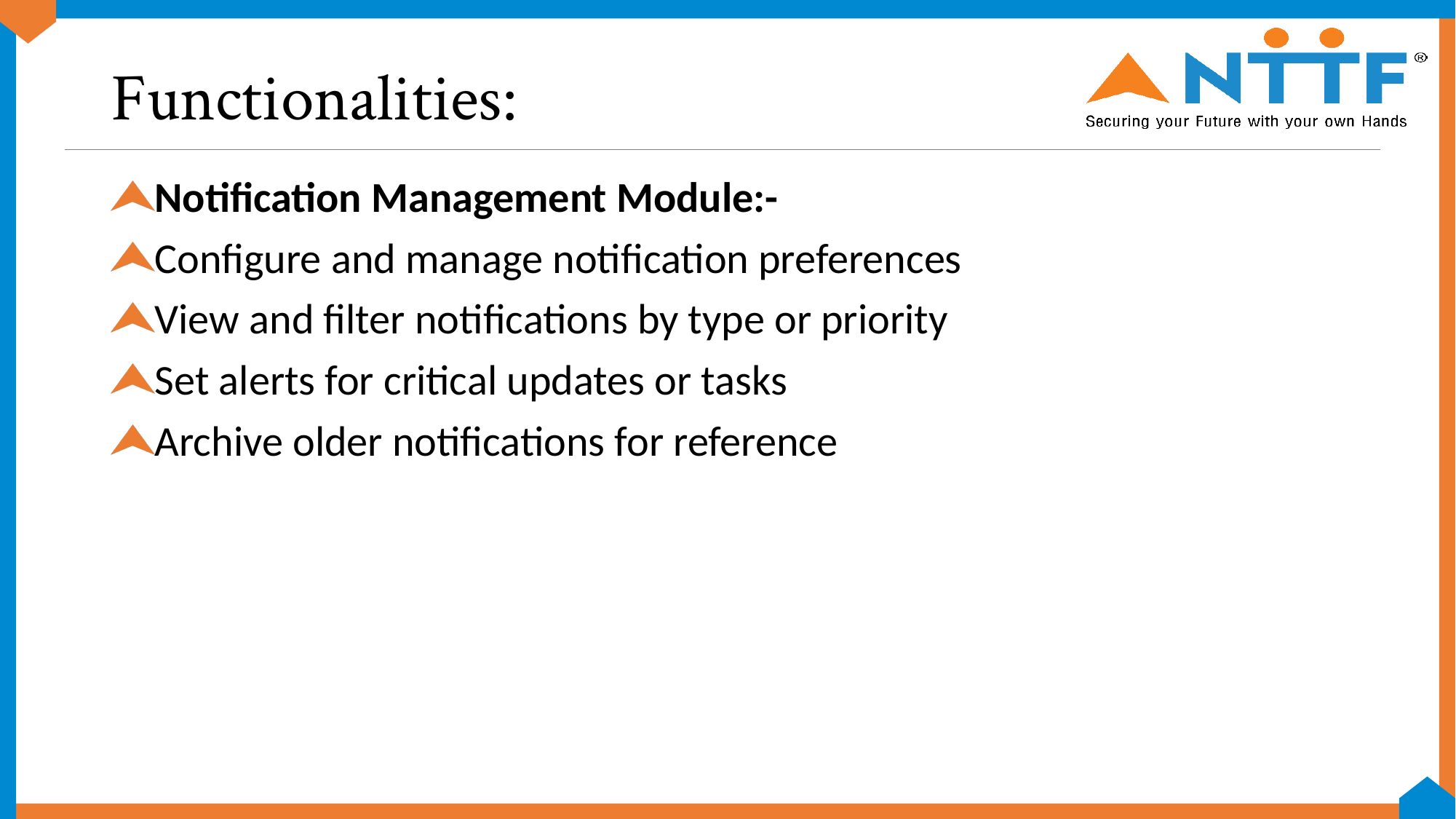

# Functionalities:
Notification Management Module:-
Configure and manage notification preferences
View and filter notifications by type or priority
Set alerts for critical updates or tasks
Archive older notifications for reference